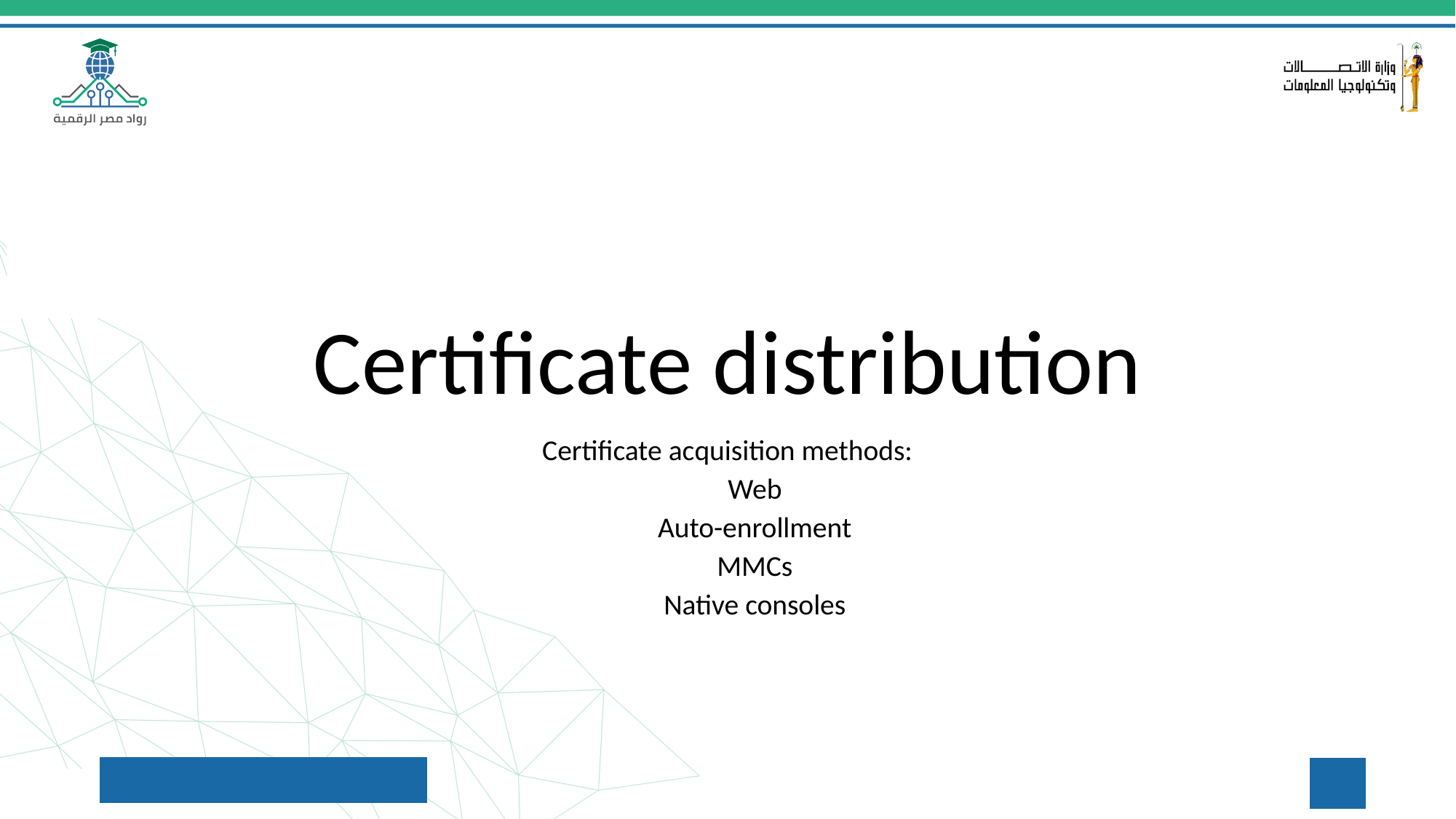

# Certificate distribution
Certificate acquisition methods:
Web
Auto-enrollment
MMCs
Native consoles